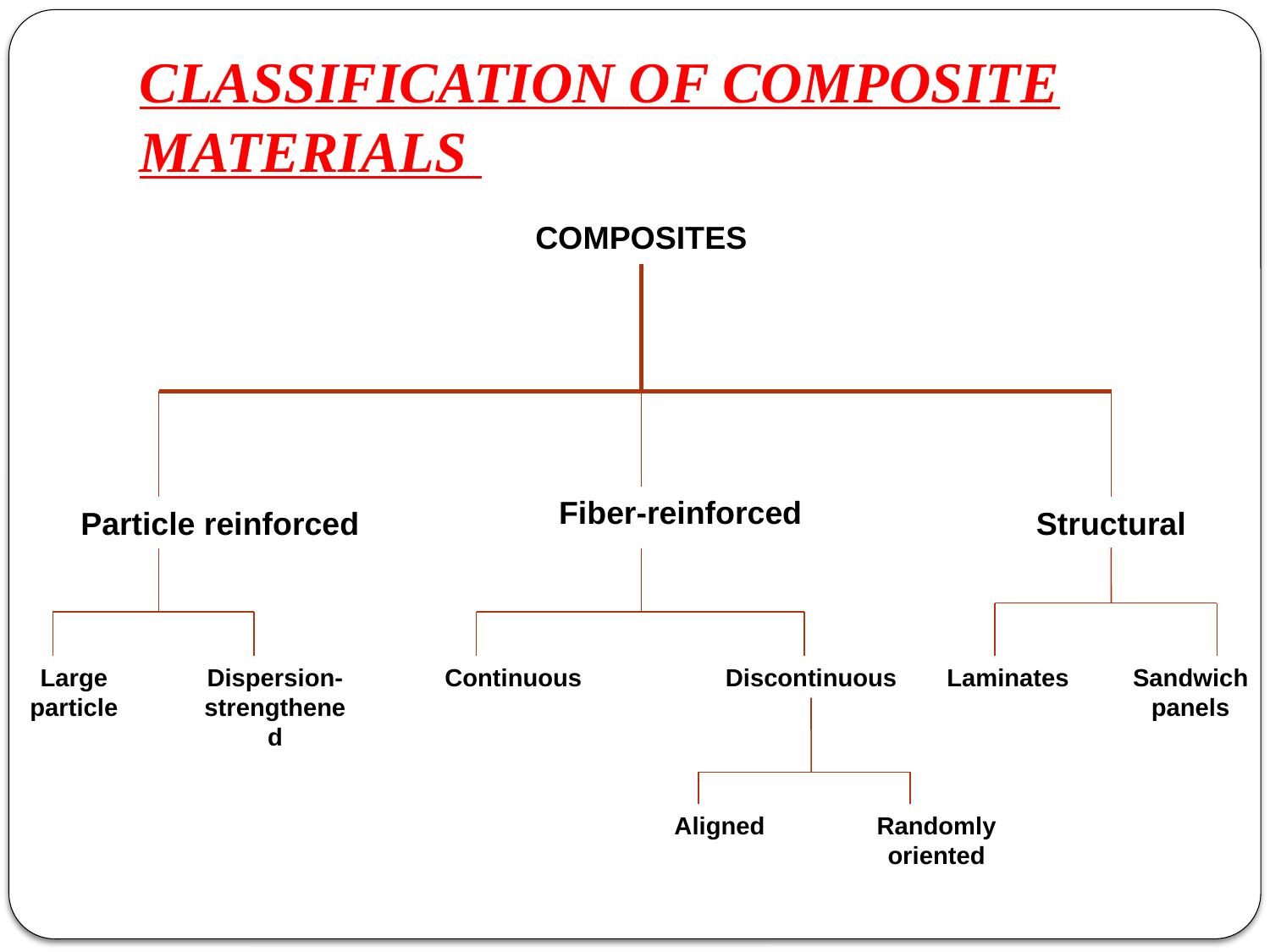

# CLASSIFICATION OF COMPOSITE MATERIALS
COMPOSITES
Fiber-reinforced
Particle reinforced
Structural
Large particle
Dispersion-strengthened
Continuous
Discontinuous
Laminates
Sandwich panels
Aligned
Randomly oriented